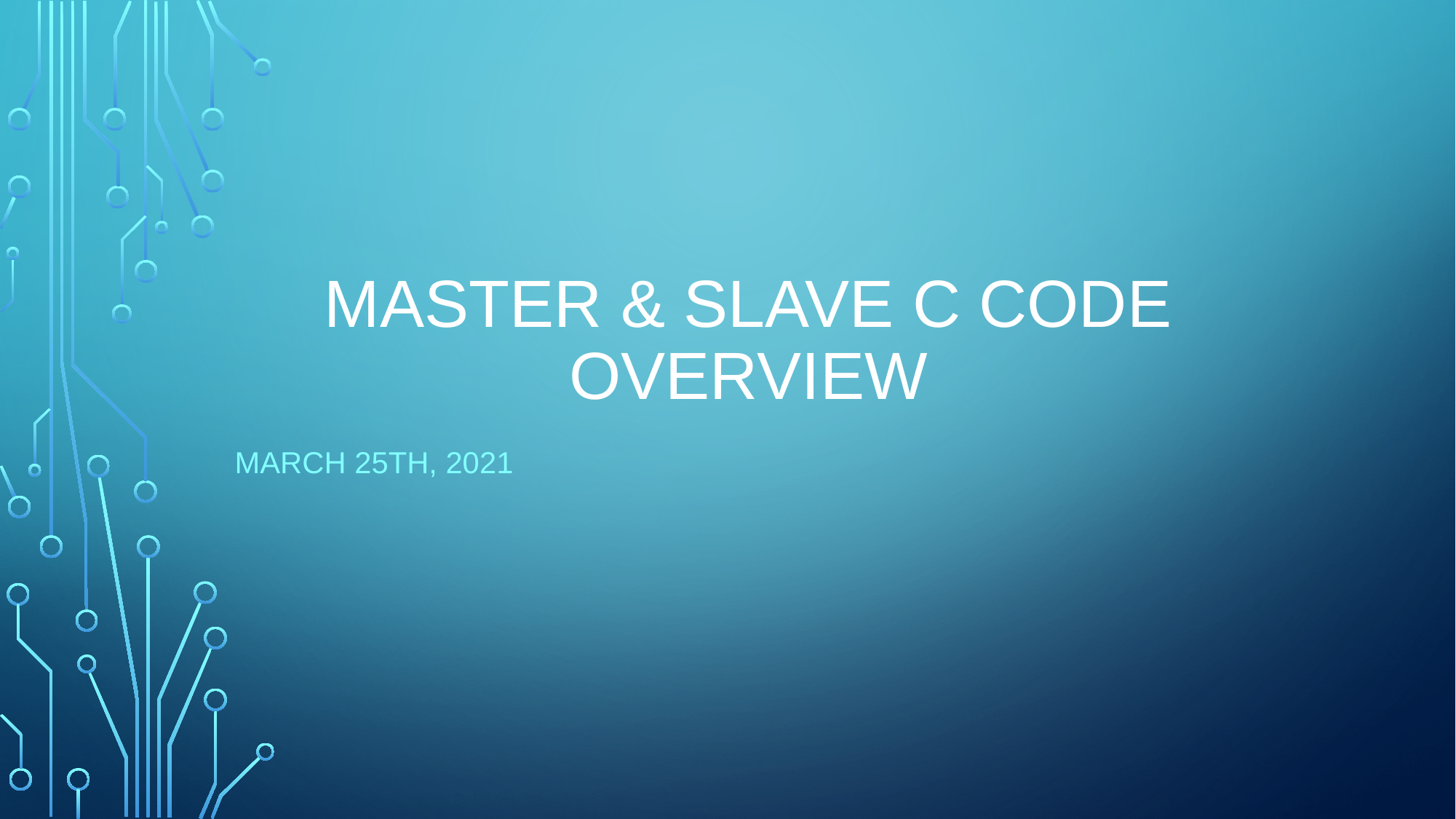

# Master & Slave C Code Overview
March 25th, 2021